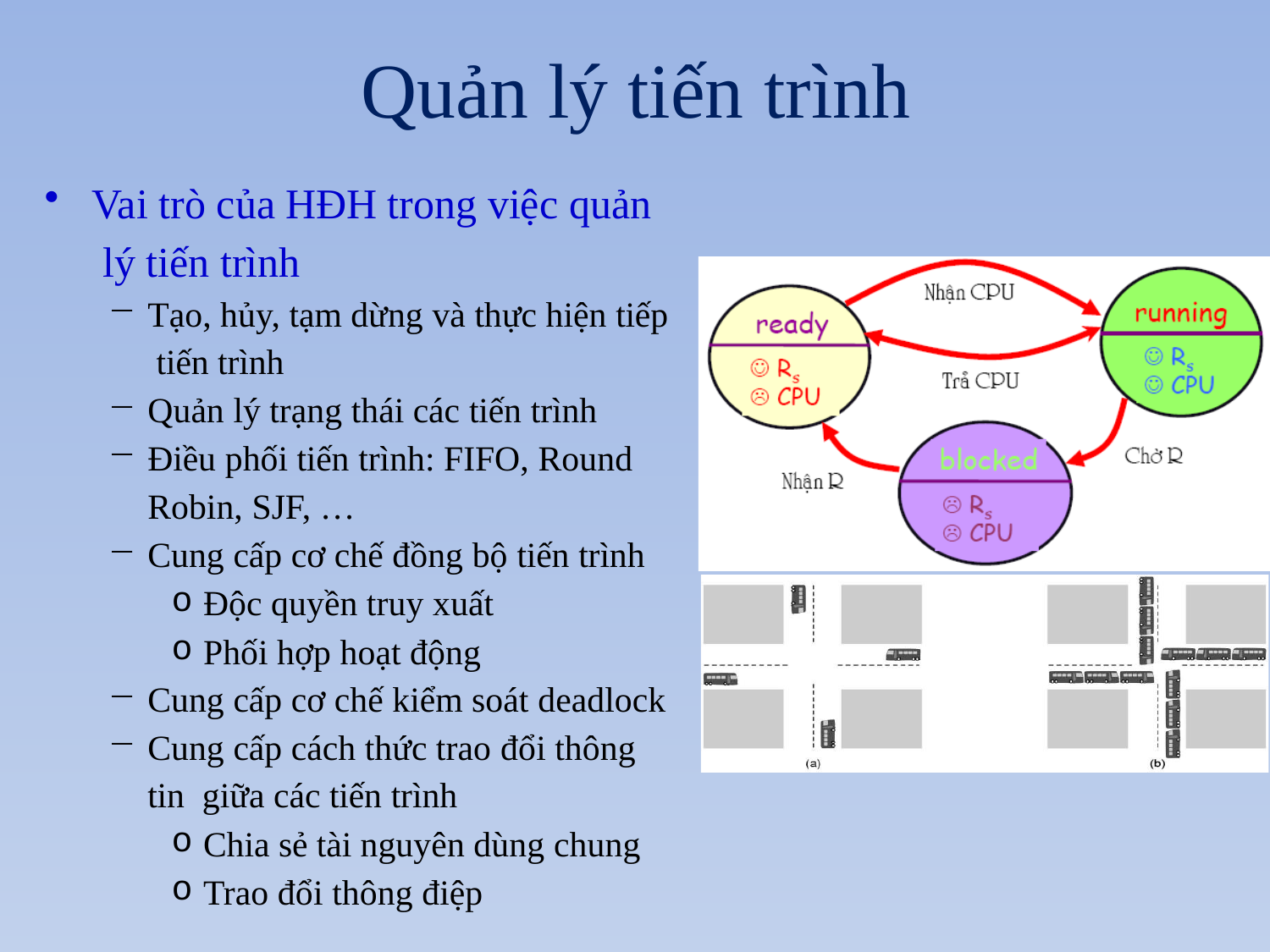

# Quản lý tiến trình
Vai trò của HĐH trong việc quản  lý tiến trình
Tạo, hủy, tạm dừng và thực hiện tiếp  tiến trình
Quản lý trạng thái các tiến trình
Điều phối tiến trình: FIFO, Round
Robin, SJF, …
Cung cấp cơ chế đồng bộ tiến trình
Độc quyền truy xuất
Phối hợp hoạt động
Cung cấp cơ chế kiểm soát deadlock
Cung cấp cách thức trao đổi thông tin  giữa các tiến trình
Chia sẻ tài nguyên dùng chung
Trao đổi thông điệp